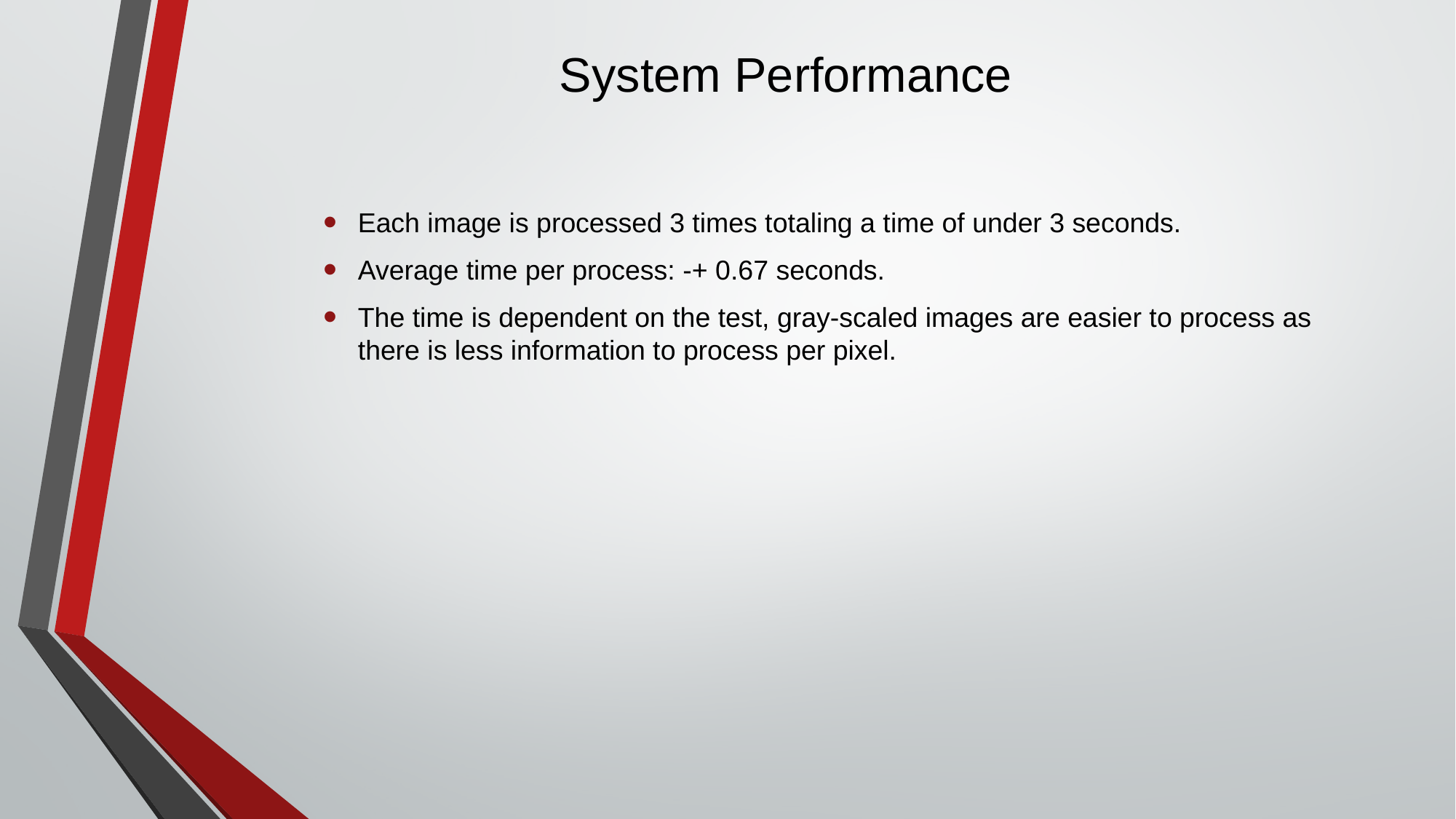

System Performance
Each image is processed 3 times totaling a time of under 3 seconds.
Average time per process: -+ 0.67 seconds.
The time is dependent on the test, gray-scaled images are easier to process as there is less information to process per pixel.